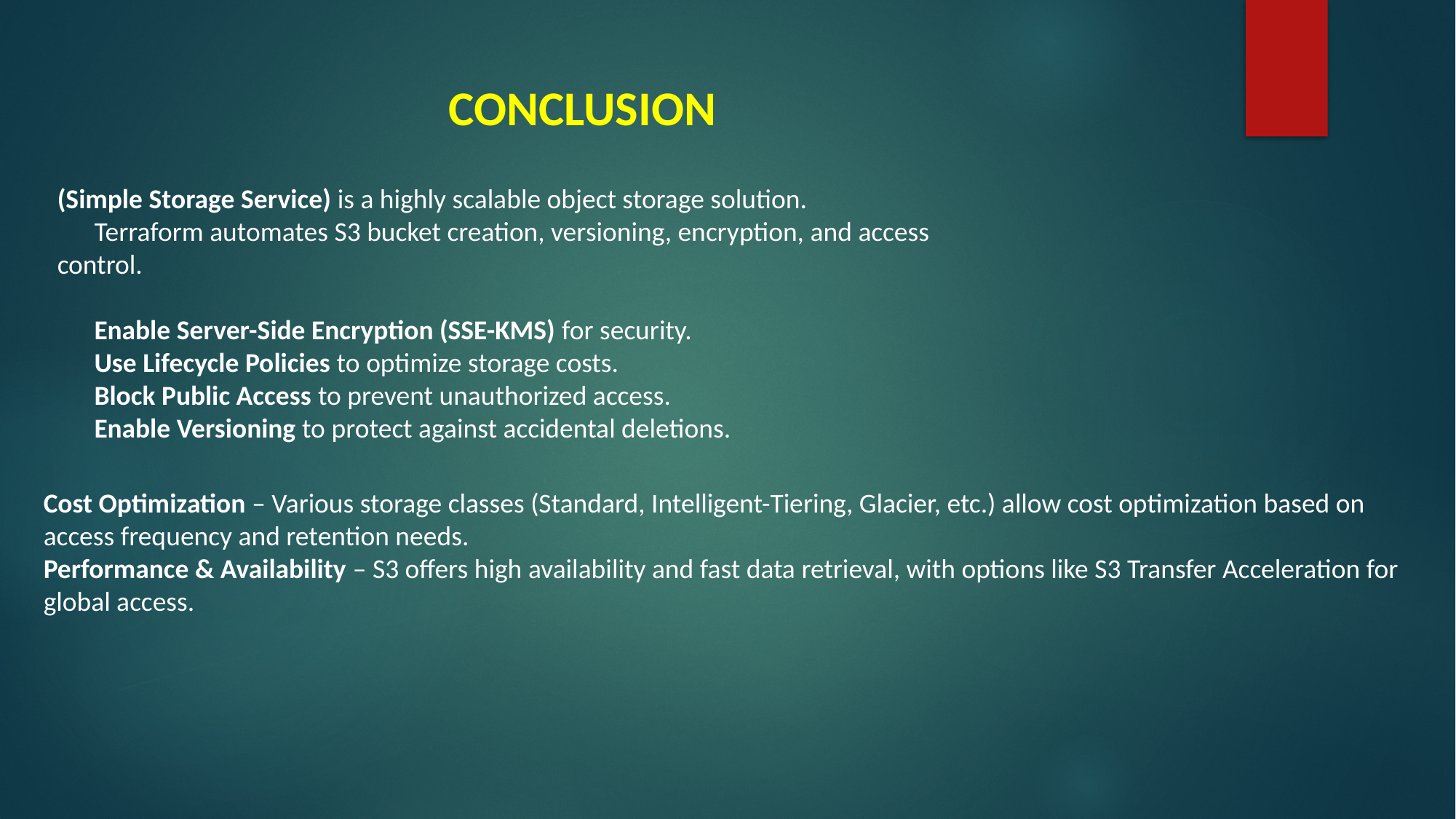

CONCLUSION
(Simple Storage Service) is a highly scalable object storage solution.
      Terraform automates S3 bucket creation, versioning, encryption, and access control.
      Enable Server-Side Encryption (SSE-KMS) for security.
      Use Lifecycle Policies to optimize storage costs.
      Block Public Access to prevent unauthorized access.
      Enable Versioning to protect against accidental deletions.
Cost Optimization – Various storage classes (Standard, Intelligent-Tiering, Glacier, etc.) allow cost optimization based on access frequency and retention needs.
Performance & Availability – S3 offers high availability and fast data retrieval, with options like S3 Transfer Acceleration for global access.